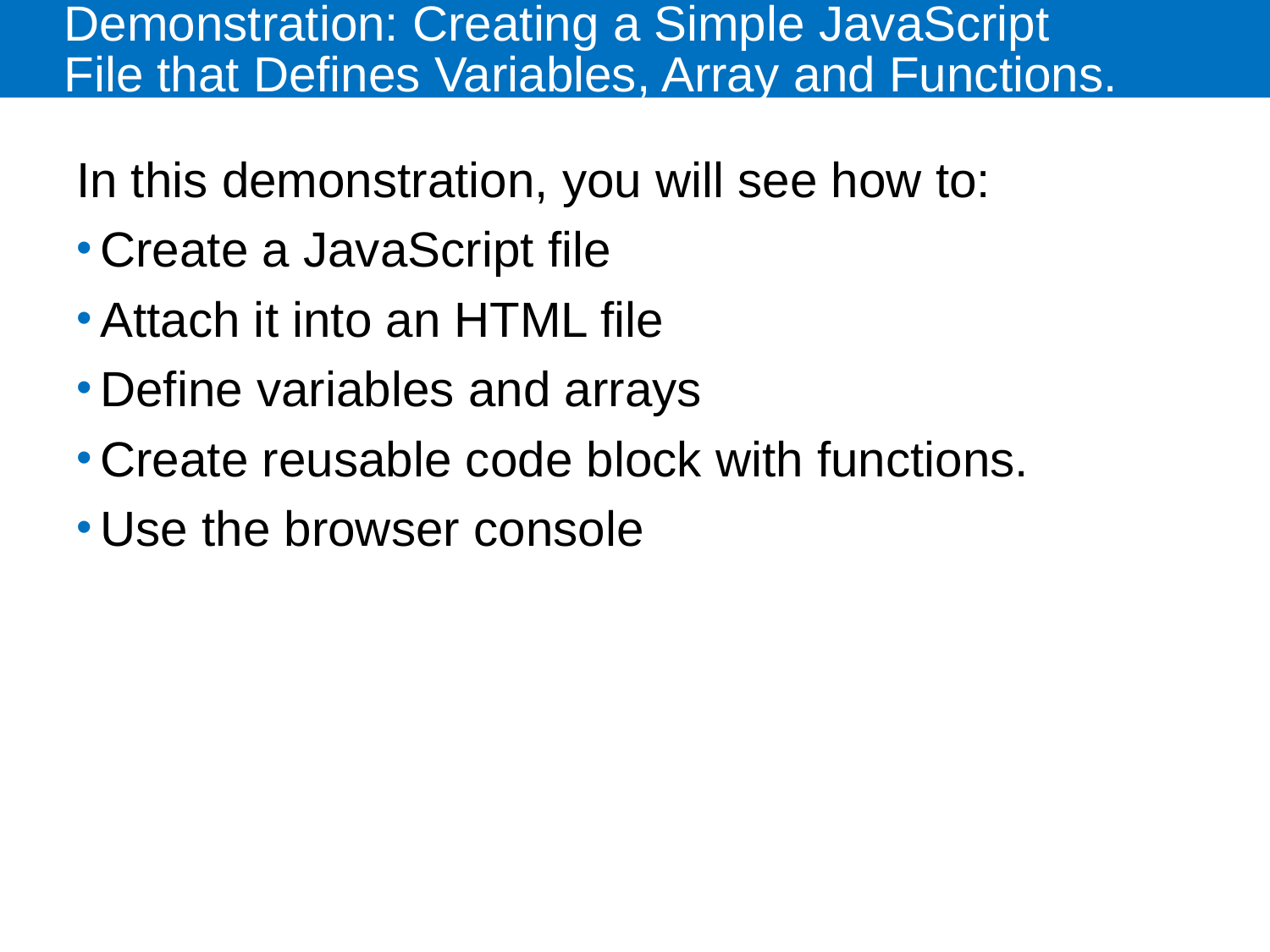

# Demonstration: Creating a Simple JavaScript File that Defines Variables, Array and Functions.
In this demonstration, you will see how to:
Create a JavaScript file
Attach it into an HTML file
Define variables and arrays
Create reusable code block with functions.
Use the browser console